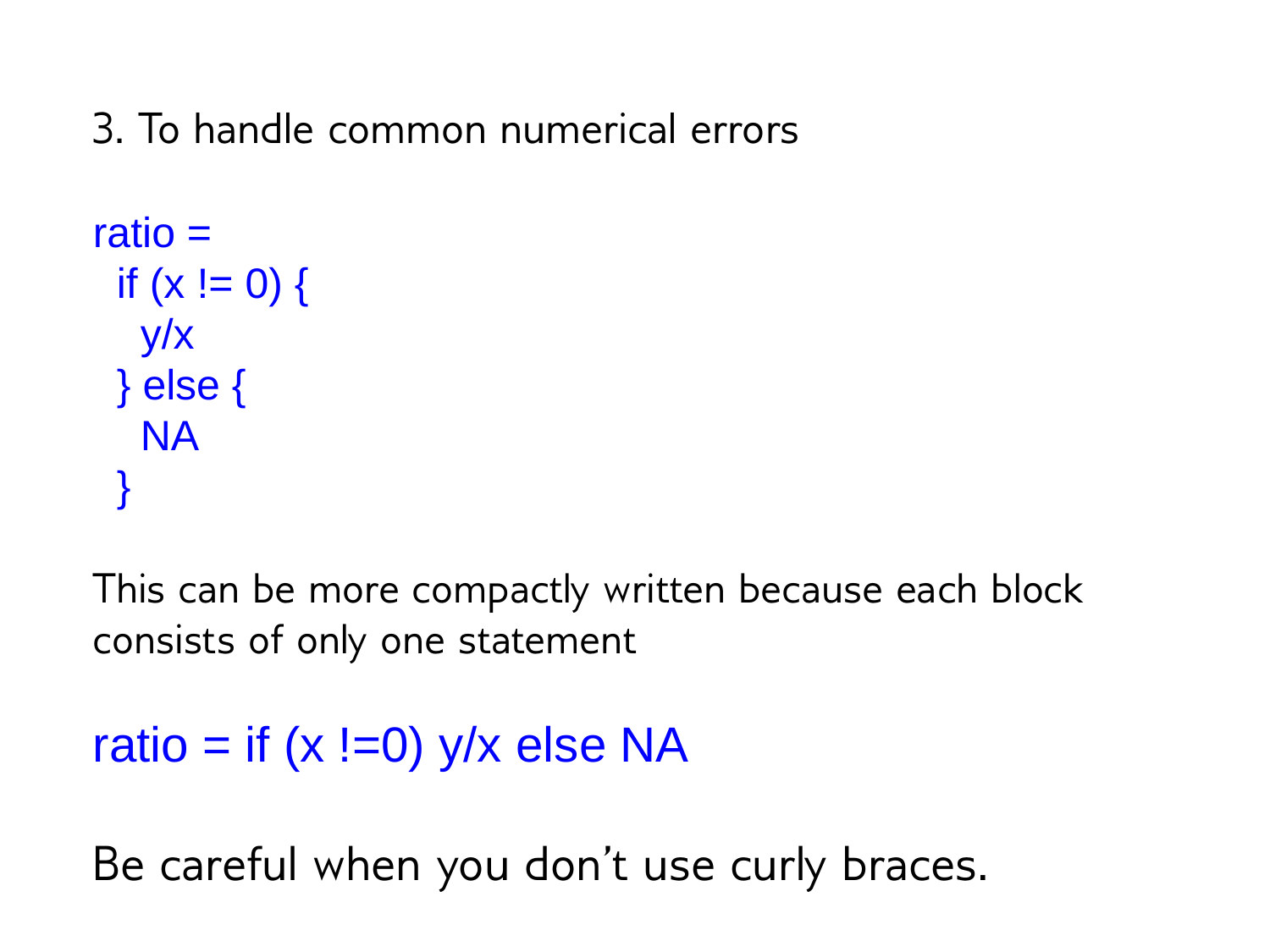

3. To handle common numerical errors

ratio =
  if (x != 0) {
    y/x
  } else {
    NA
  }

This can be more compactly written because each block consists of only one statement

ratio = if (x !=0) y/x else NA

Be careful when you don’t use curly braces.